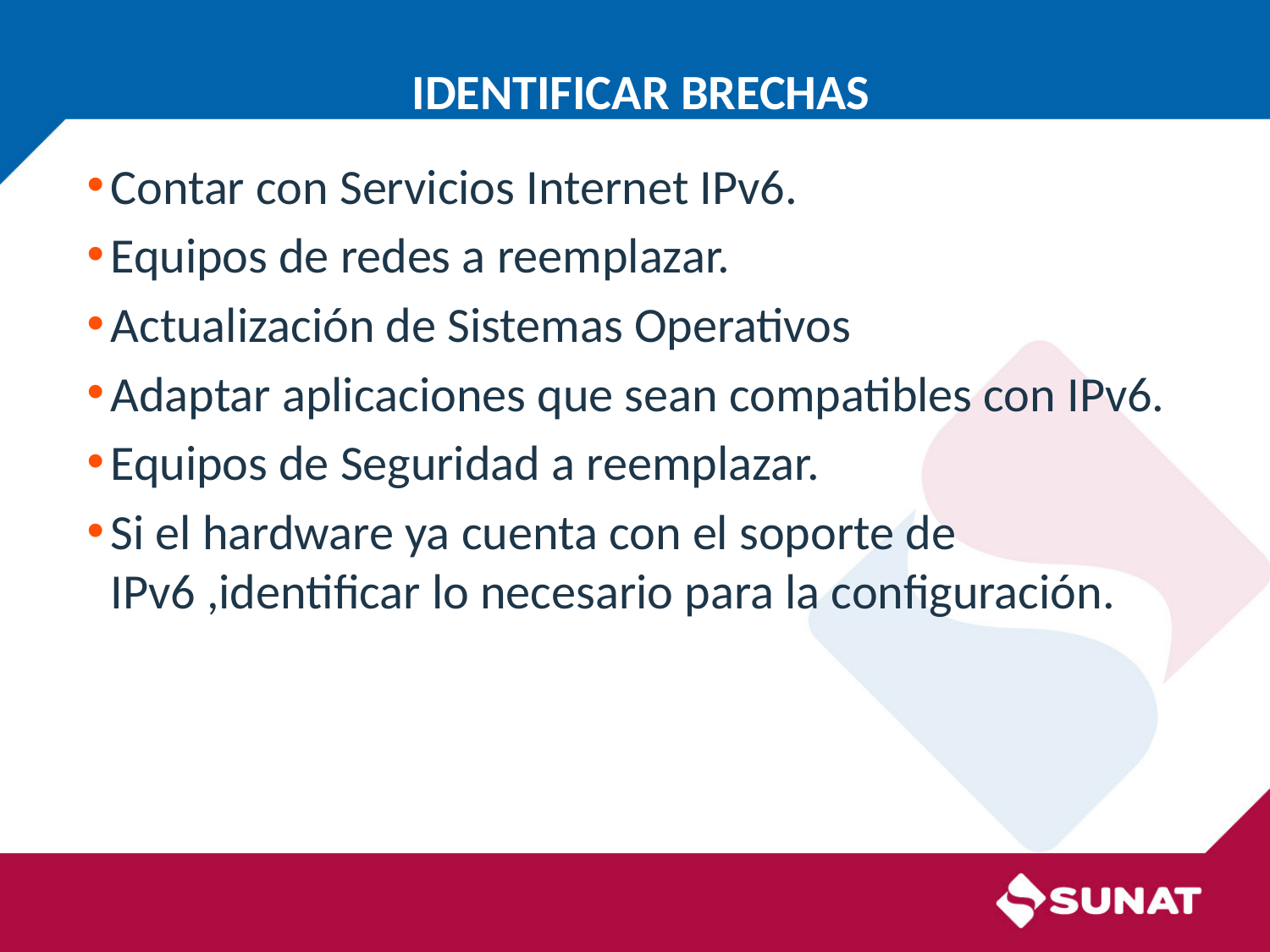

# IDENTIFICAR BRECHAS
Contar con Servicios Internet IPv6.
Equipos de redes a reemplazar.
Actualización de Sistemas Operativos
Adaptar aplicaciones que sean compatibles con IPv6.
Equipos de Seguridad a reemplazar.
Si el hardware ya cuenta con el soporte de IPv6 ,identificar lo necesario para la configuración.